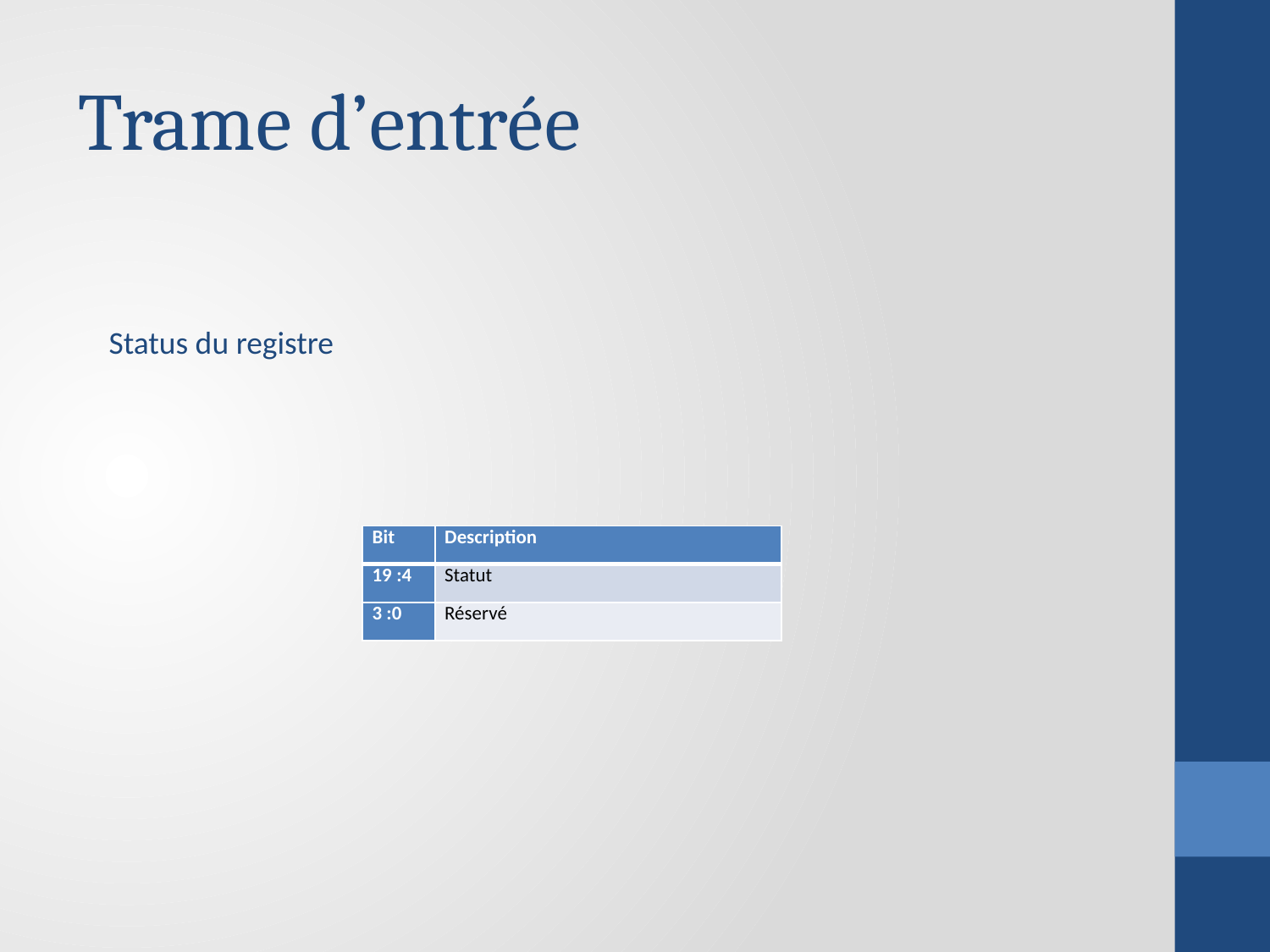

# Trame d’entrée
Status du registre
| Bit | Description |
| --- | --- |
| 19 :4 | Statut |
| 3 :0 | Réservé |